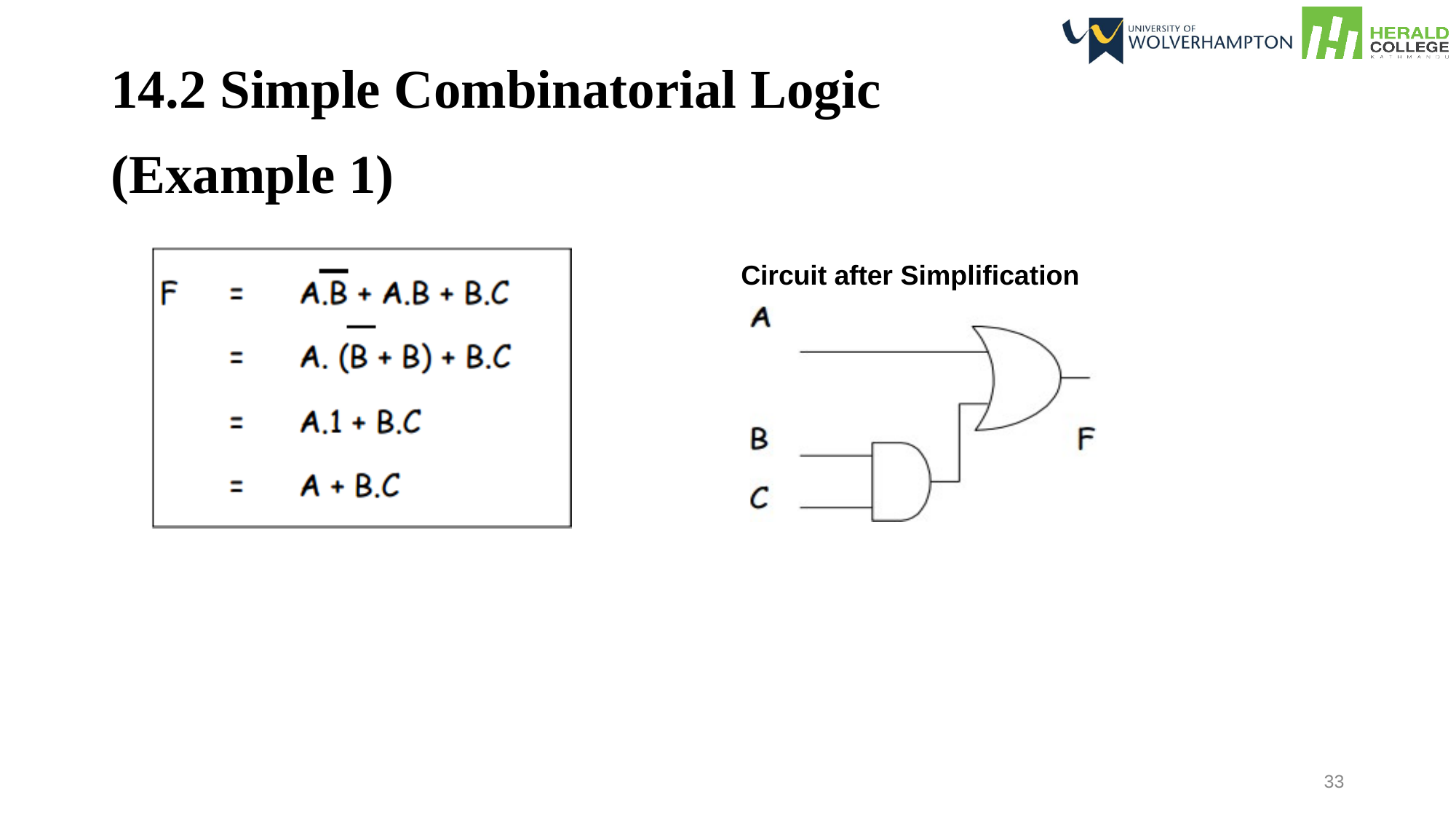

14.2 Simple Combinatorial Logic
(Example 1)

Circuit after Simplification

33